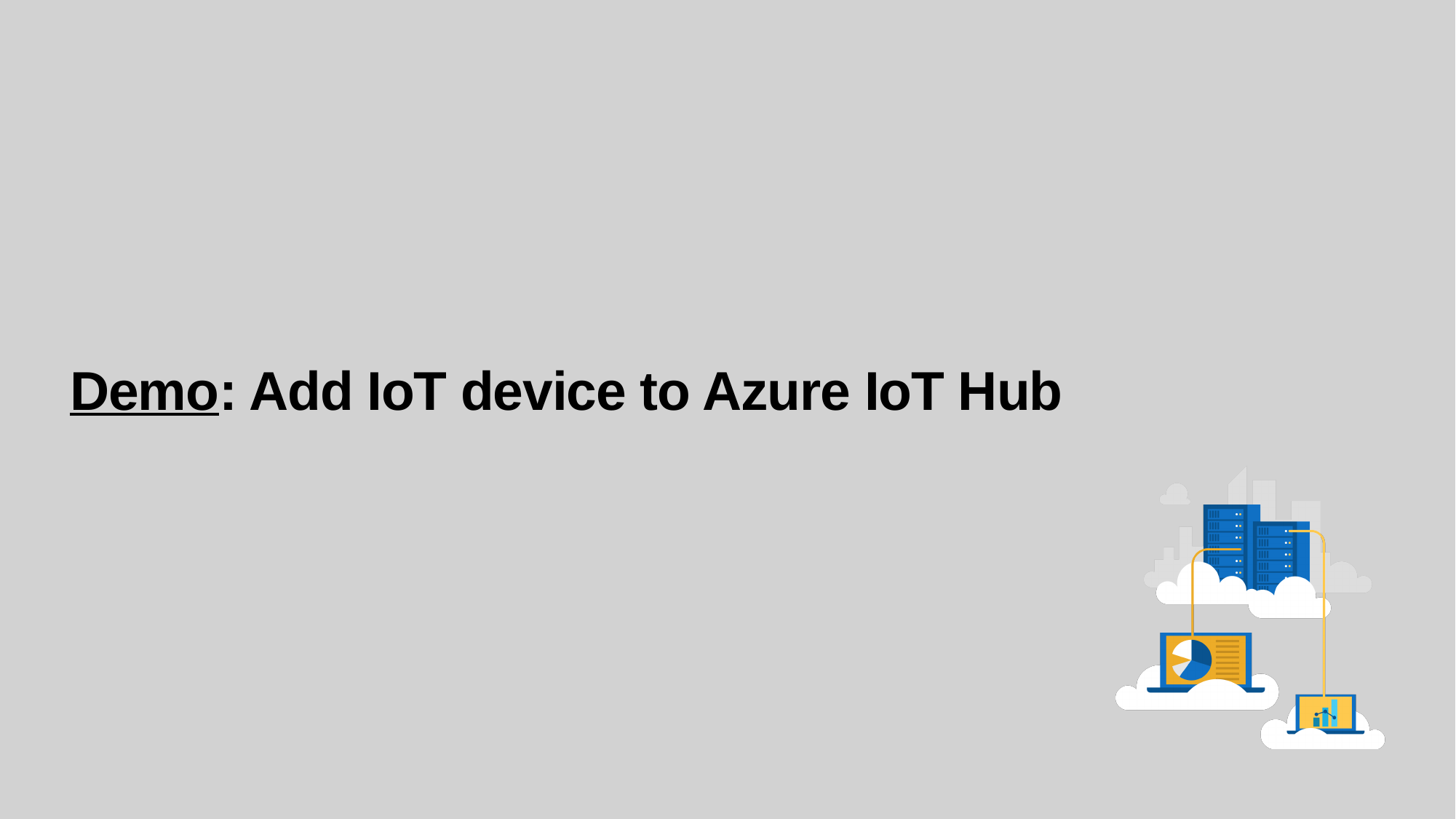

# Demo: Add IoT device to Azure IoT Hub